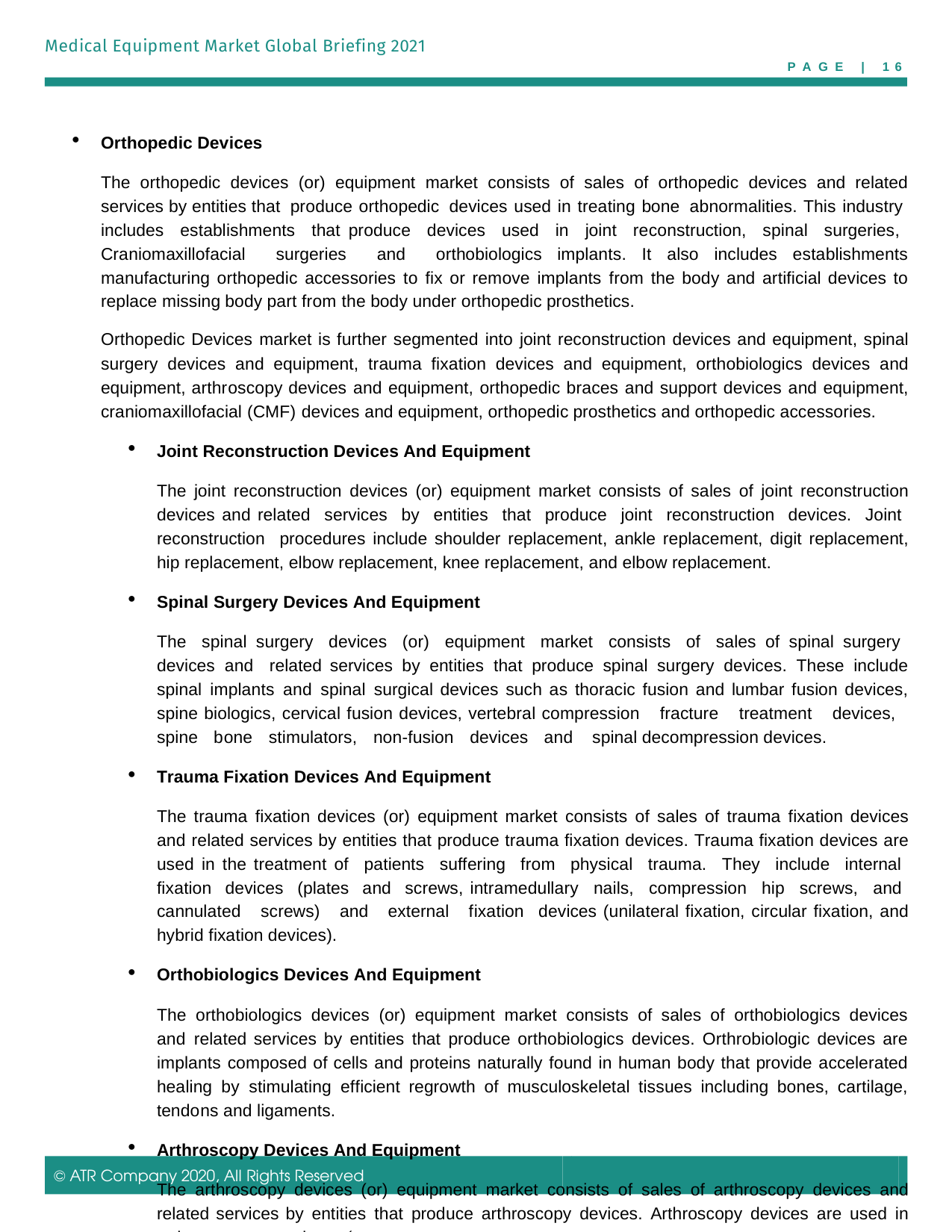

Medical Equipment Market Global Briefing 2021
P  A  G  E     |     1 6

Orthopedic Devices
The orthopedic devices (or) equipment market consists of sales of orthopedic devices and related services by entities that  produce orthopedic  devices used in treating bone  abnormalities. This industry  includes  establishments  that produce  devices  used  in  joint  reconstruction,  spinal  surgeries,  Craniomaxillofacial  surgeries  and  orthobiologics implants. It also includes establishments manufacturing orthopedic accessories to fix or remove implants from the body and artificial devices to replace missing body part from the body under orthopedic prosthetics.
Orthopedic Devices market is further segmented into joint reconstruction devices and equipment, spinal surgery devices and equipment, trauma fixation devices and equipment, orthobiologics devices and equipment, arthroscopy devices and equipment, orthopedic braces and support devices and equipment, craniomaxillofacial (CMF) devices and equipment, orthopedic prosthetics and orthopedic accessories.

Joint Reconstruction Devices And Equipment
The joint reconstruction devices (or) equipment market consists of sales of joint reconstruction devices and related  services  by  entities  that  produce  joint  reconstruction  devices.  Joint  reconstruction  procedures include shoulder replacement, ankle replacement, digit replacement, hip replacement, elbow replacement, knee replacement, and elbow replacement.

Spinal Surgery Devices And Equipment
The  spinal surgery  devices  (or)  equipment  market  consists  of  sales of spinal surgery  devices and  related services by entities that produce spinal surgery devices. These include spinal implants and spinal surgical devices such as thoracic fusion and lumbar fusion devices, spine biologics, cervical fusion devices, vertebral compression   fracture   treatment   devices,   spine   bone   stimulators,   non-fusion   devices   and    spinal decompression devices.

Trauma Fixation Devices And Equipment
The trauma fixation devices (or) equipment market consists of sales of trauma fixation devices and related services by entities that produce trauma fixation devices. Trauma fixation devices are used in the treatment of  patients  suffering  from  physical  trauma.  They  include  internal  fixation  devices  (plates  and  screws, intramedullary  nails,  compression  hip  screws,  and  cannulated   screws)   and   external   fixation  devices (unilateral fixation, circular fixation, and hybrid fixation devices).

Orthobiologics Devices And Equipment
The orthobiologics devices (or) equipment market consists of sales of orthobiologics devices and related services by entities that produce orthobiologics devices. Orthrobiologic devices are implants composed of cells and proteins naturally found in human body that provide accelerated healing by stimulating efficient regrowth of musculoskeletal tissues including bones, cartilage, tendons and ligaments.

Arthroscopy Devices And Equipment
The arthroscopy devices (or) equipment market consists of sales of arthroscopy devices and related services by entities that produce arthroscopy devices. Arthroscopy devices are used in arthroscopy procedures (a

© ATR Company 2020, All Rights Reserved